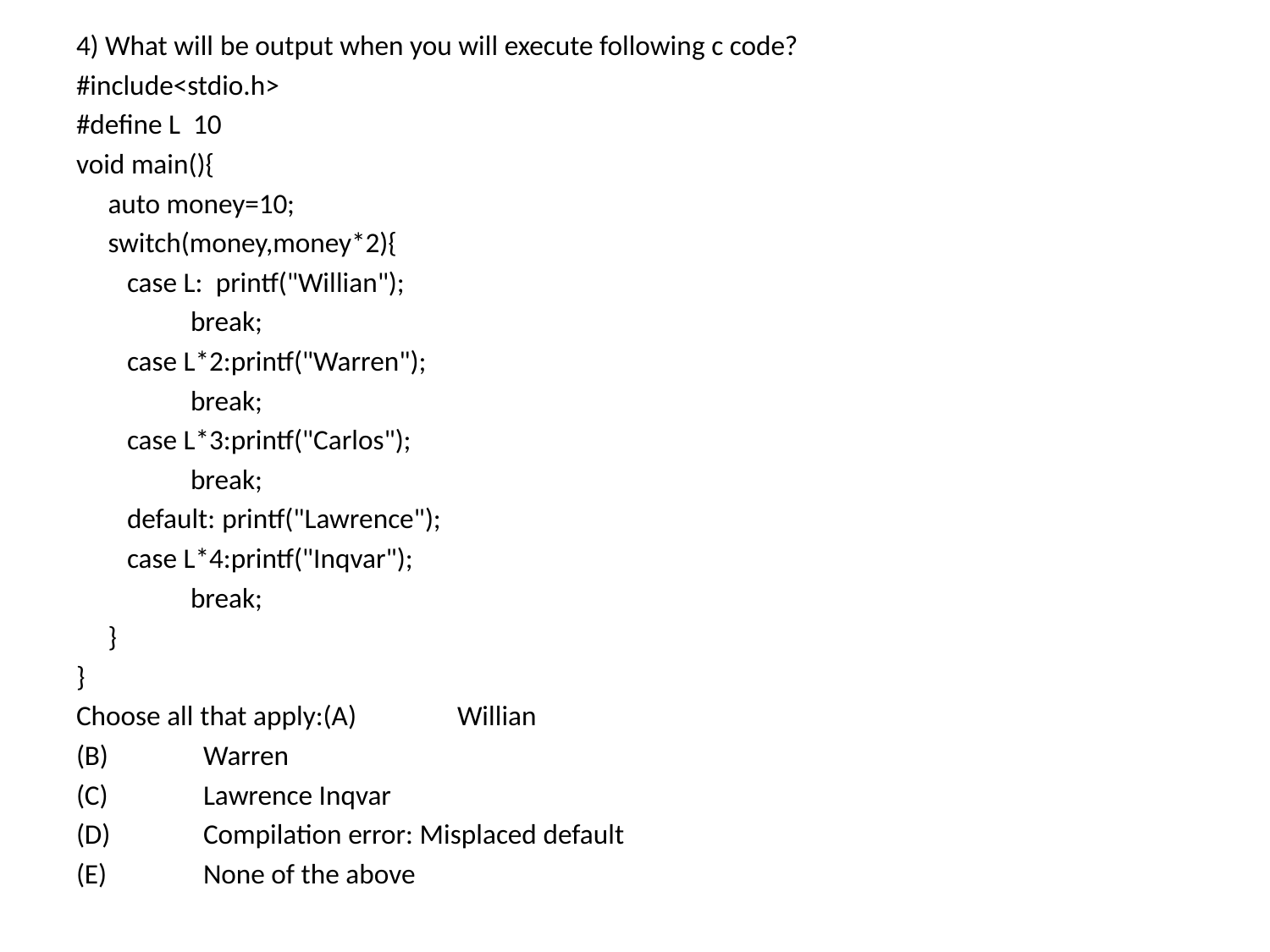

4) What will be output when you will execute following c code?
#include<stdio.h>
#define L  10
void main(){
     auto money=10;
     switch(money,money*2){
        case L:  printf("Willian");
                  break;
        case L*2:printf("Warren");
                  break;
        case L*3:printf("Carlos");
                  break;
        default: printf("Lawrence");
        case L*4:printf("Inqvar");
                  break;
     }
}
Choose all that apply:(A)	Willian
(B)	Warren
(C)	Lawrence Inqvar
(D)	Compilation error: Misplaced default
(E)	None of the above